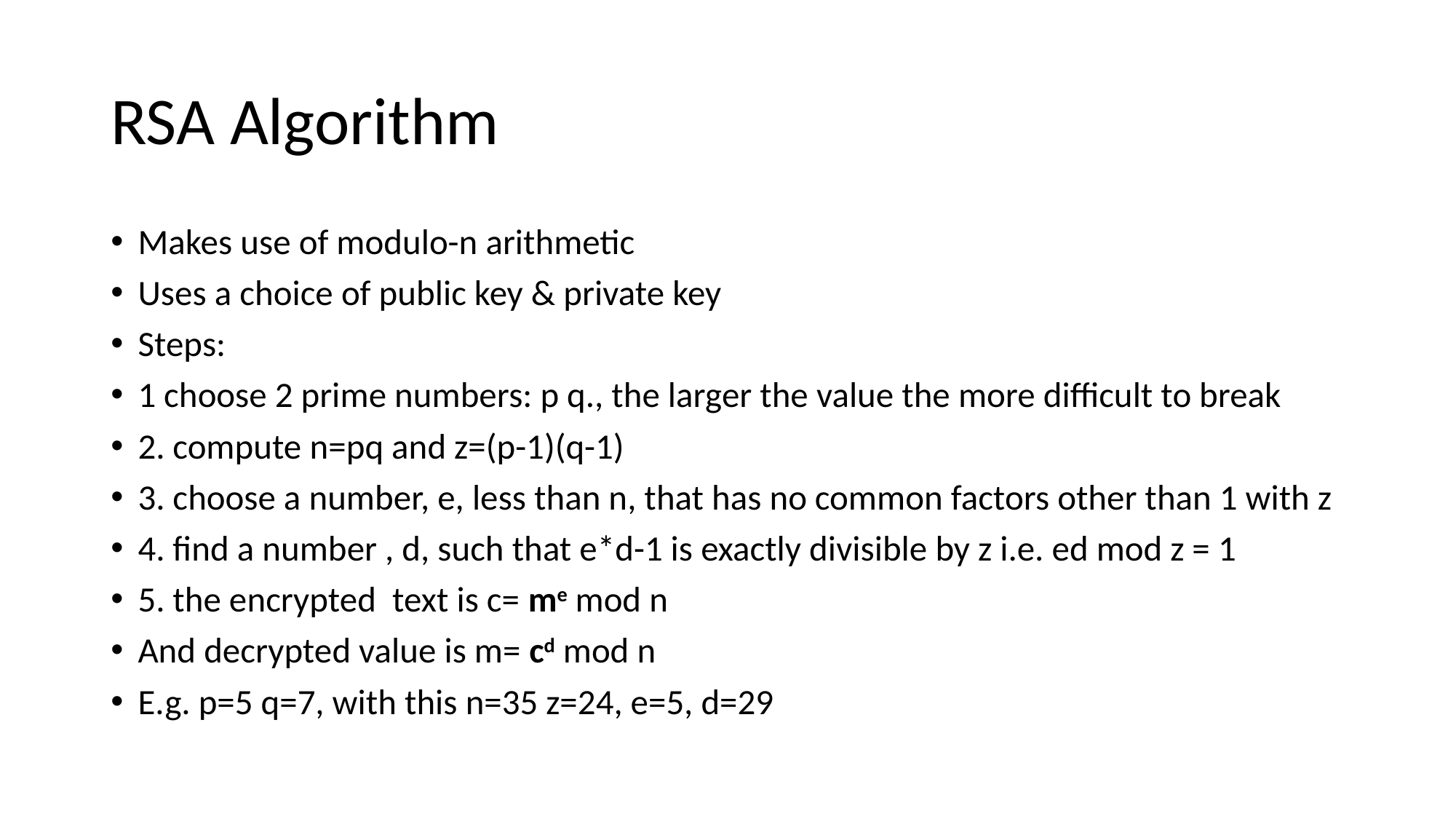

# RSA Algorithm
Makes use of modulo-n arithmetic
Uses a choice of public key & private key
Steps:
1 choose 2 prime numbers: p q., the larger the value the more difficult to break
2. compute n=pq and z=(p-1)(q-1)
3. choose a number, e, less than n, that has no common factors other than 1 with z
4. find a number , d, such that e*d-1 is exactly divisible by z i.e. ed mod z = 1
5. the encrypted  text is c= me mod n
And decrypted value is m= cd mod n
E.g. p=5 q=7, with this n=35 z=24, e=5, d=29